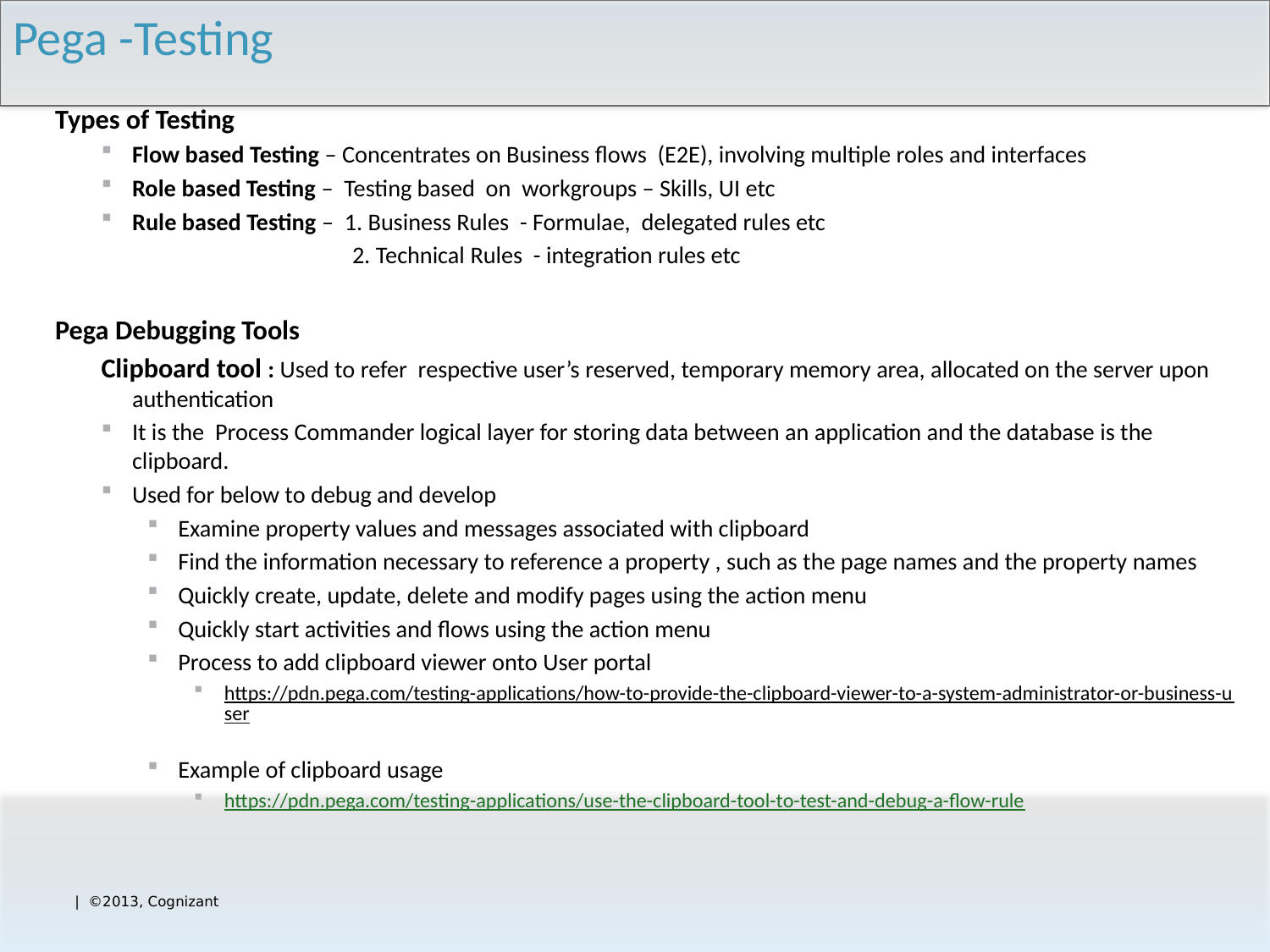

# Pega -Testing
Types of Testing
Flow based Testing – Concentrates on Business flows  (E2E), involving multiple roles and interfaces
Role based Testing –  Testing based  on  workgroups – Skills, UI etc
Rule based Testing –  1. Business Rules  - Formulae,  delegated rules etc
	                                        2. Technical Rules  - integration rules etc

Pega Debugging Tools
Clipboard tool : Used to refer  respective user’s reserved, temporary memory area, allocated on the server upon authentication
It is the  Process Commander logical layer for storing data between an application and the database is the clipboard.
Used for below to debug and develop
Examine property values and messages associated with clipboard
Find the information necessary to reference a property , such as the page names and the property names
Quickly create, update, delete and modify pages using the action menu
Quickly start activities and flows using the action menu
Process to add clipboard viewer onto User portal
https://pdn.pega.com/testing-applications/how-to-provide-the-clipboard-viewer-to-a-system-administrator-or-business-user
Example of clipboard usage
https://pdn.pega.com/testing-applications/use-the-clipboard-tool-to-test-and-debug-a-flow-rule